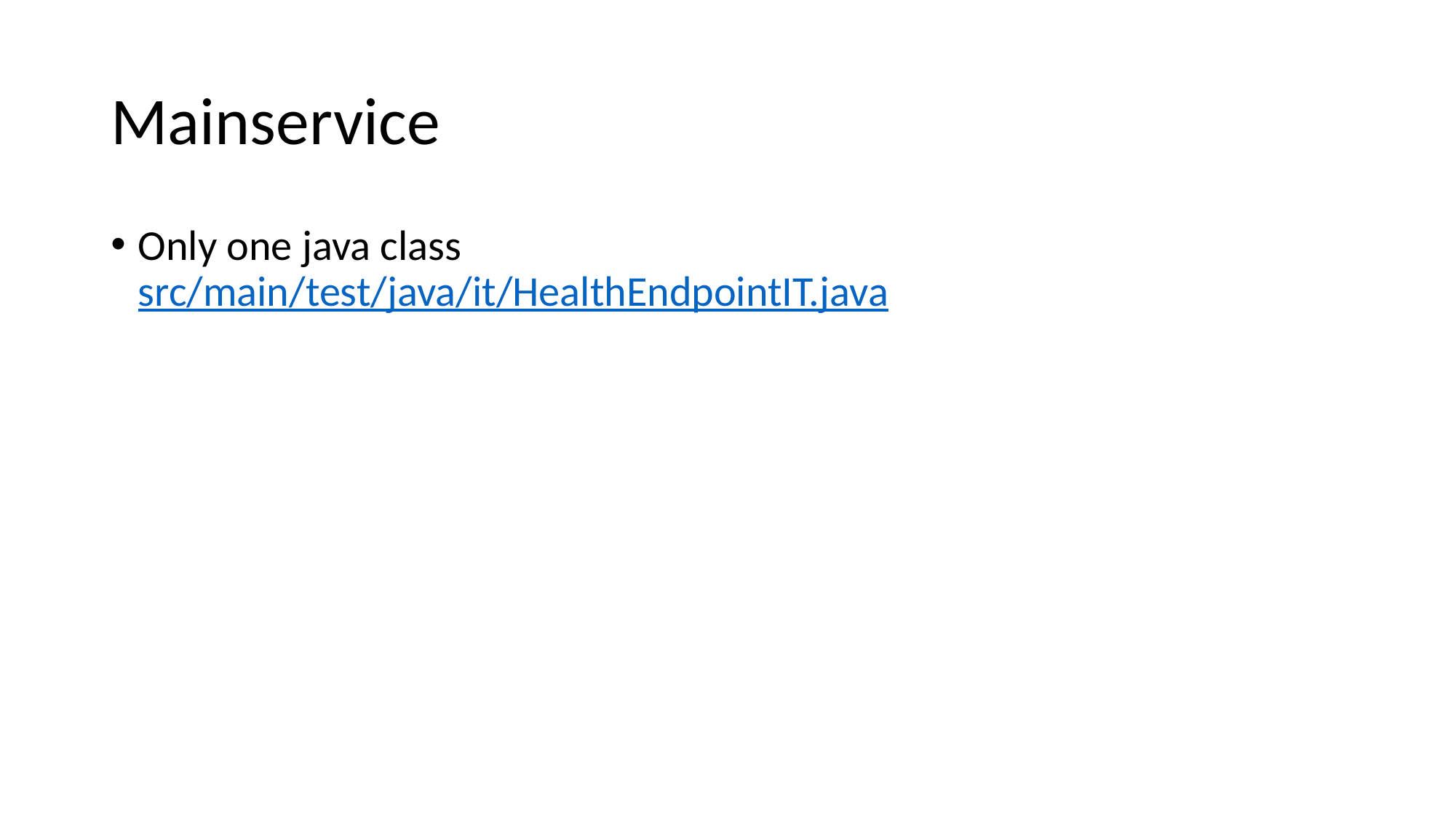

# Mainservice
Only one java class
src/main/test/java/it/HealthEndpointIT.java